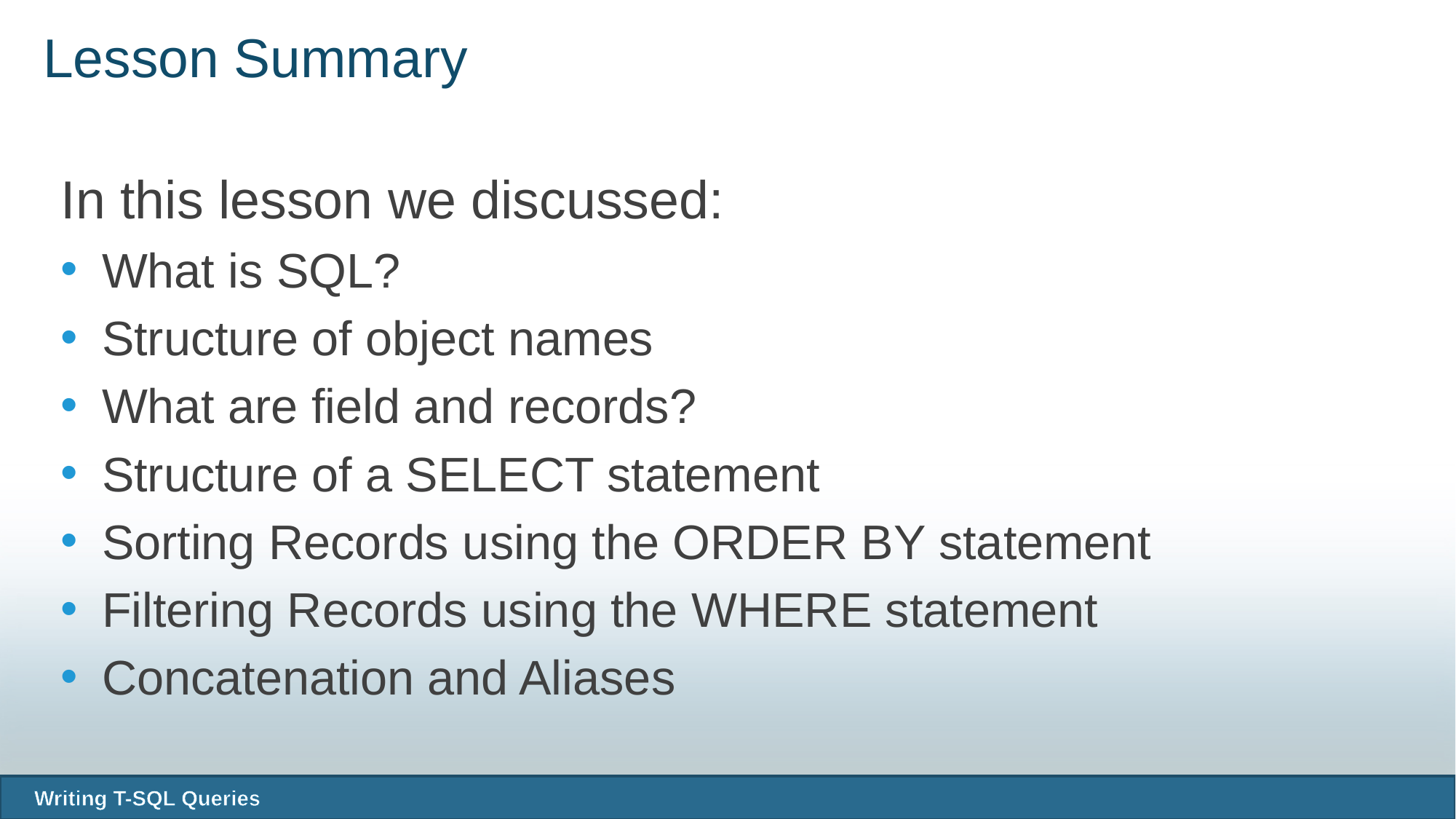

# Lesson Summary
In this lesson we discussed:
What is SQL?
Structure of object names
What are field and records?
Structure of a SELECT statement
Sorting Records using the ORDER BY statement
Filtering Records using the WHERE statement
Concatenation and Aliases